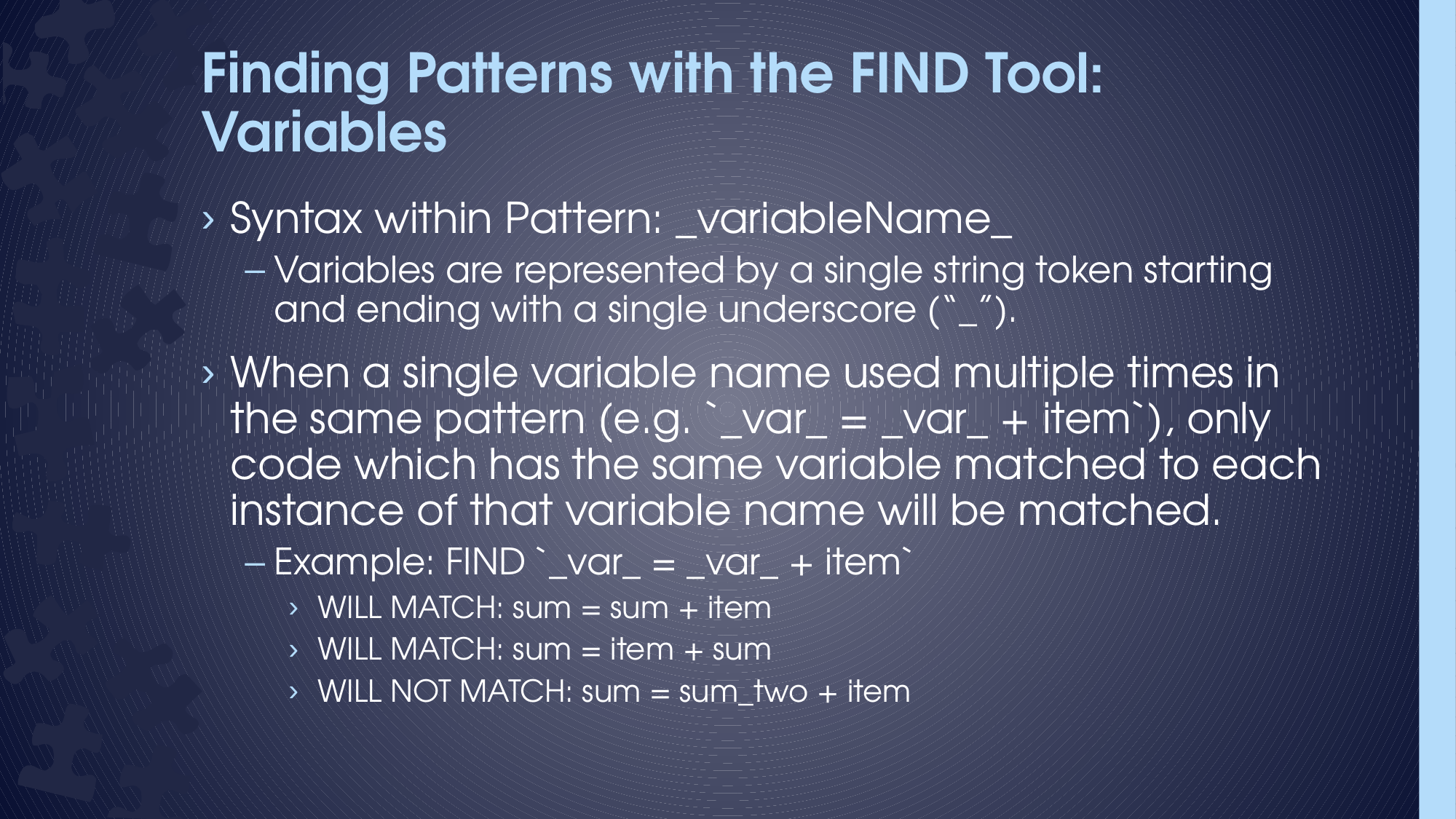

# Finding Patterns with the FIND Tool: Variables
Syntax within Pattern: _variableName_
Variables are represented by a single string token starting and ending with a single underscore (“_”).
When a single variable name used multiple times in the same pattern (e.g. `_var_ = _var_ + item`), only code which has the same variable matched to each instance of that variable name will be matched.
Example: FIND `_var_ = _var_ + item`
WILL MATCH: sum = sum + item
WILL MATCH: sum = item + sum
WILL NOT MATCH: sum = sum_two + item